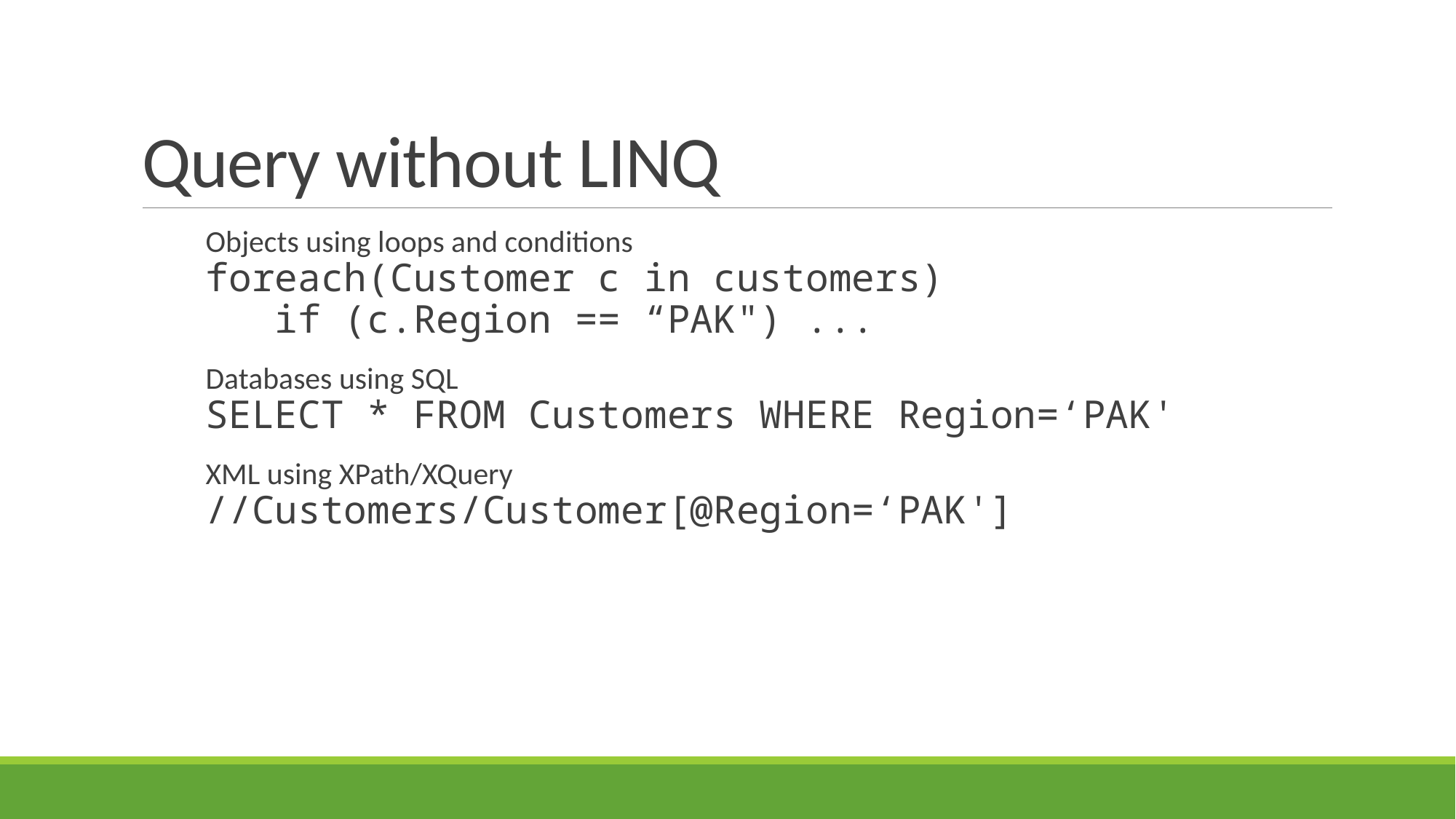

# Query without LINQ
Objects using loops and conditions
foreach(Customer c in customers)
   if (c.Region == “PAK") ...
Databases using SQL
SELECT * FROM Customers WHERE Region=‘PAK'
XML using XPath/XQuery
//Customers/Customer[@Region=‘PAK']